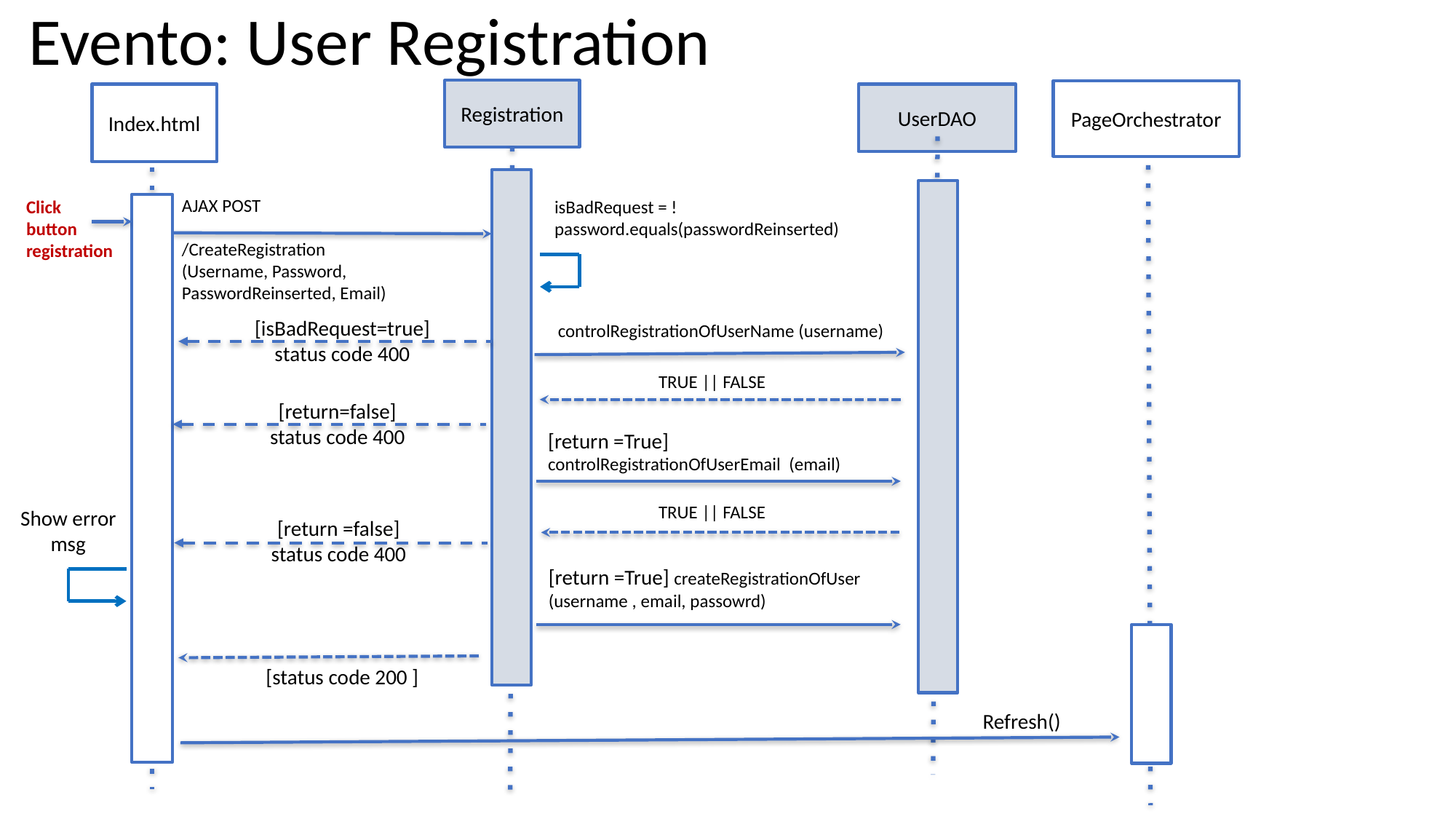

# Evento: User Registration
Registration
PageOrchestrator
Index.html
UserDAO

AJAX POST

/CreateRegistration
(Username, Password, PasswordReinserted, Email)

Click
button registration
isBadRequest = !password.equals(passwordReinserted)

[isBadRequest=true]
status code 400
controlRegistrationOfUserName (username)
TRUE || FALSE
[return=false]
status code 400
[return =True] controlRegistrationOfUserEmail  (email)
TRUE || FALSE
Show error msg
[return =false]
status code 400
[return =True] createRegistrationOfUser  (username , email, passowrd)

[status code 200 ]
Refresh()